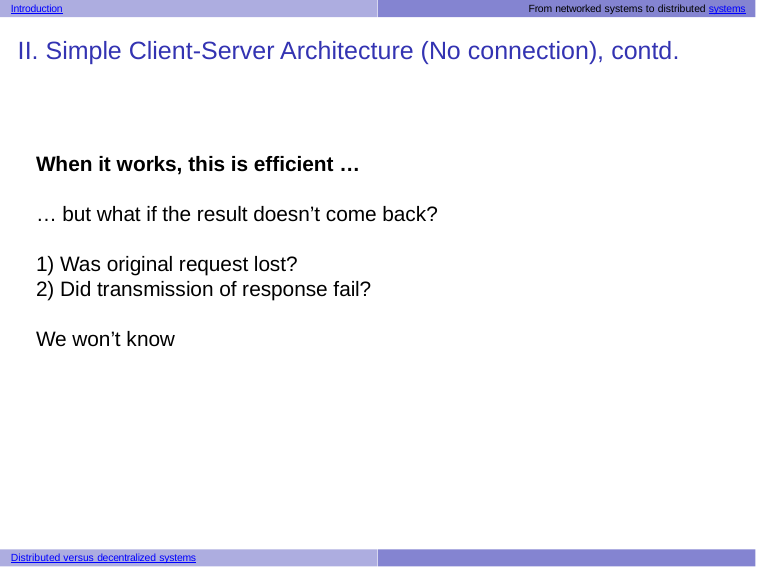

Introduction	From networked systems to distributed systems
# II. Simple Client-Server Architecture (No connection), contd.
When it works, this is efficient …

… but what if the result doesn’t come back?
1) Was original request lost?
2) Did transmission of response fail?
We won’t know

Distributed versus decentralized systems